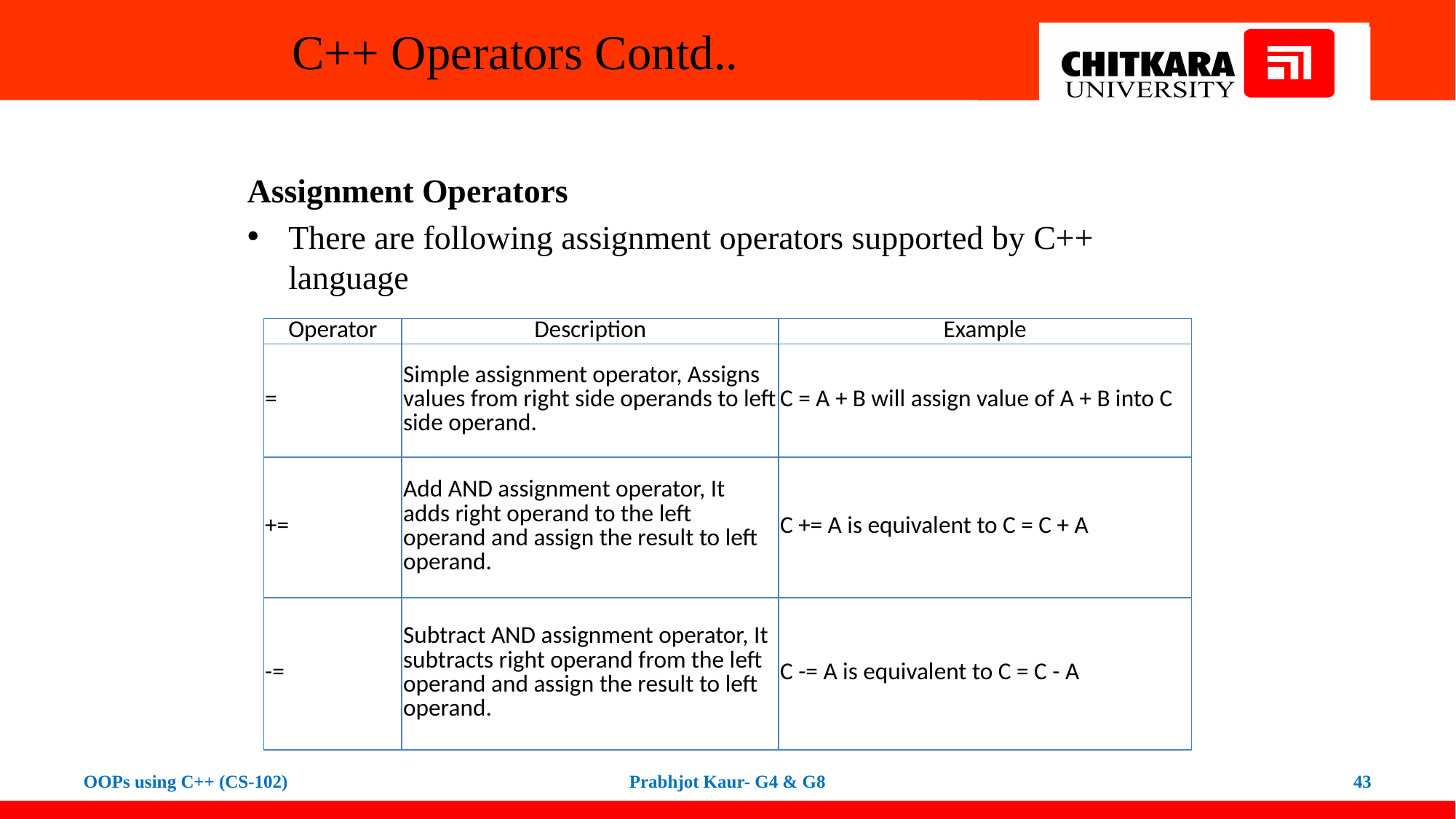

# C++ Operators Contd..
Assignment Operators
There are following assignment operators supported by C++ language
| Operator | Description | Example |
| --- | --- | --- |
| = | Simple assignment operator, Assigns values from right side operands to left side operand. | C = A + B will assign value of A + B into C |
| += | Add AND assignment operator, It adds right operand to the left operand and assign the result to left operand. | C += A is equivalent to C = C + A |
| -= | Subtract AND assignment operator, It subtracts right operand from the left operand and assign the result to left operand. | C -= A is equivalent to C = C - A |
OOPs using C++ (CS-102)
Prabhjot Kaur- G4 & G8
43